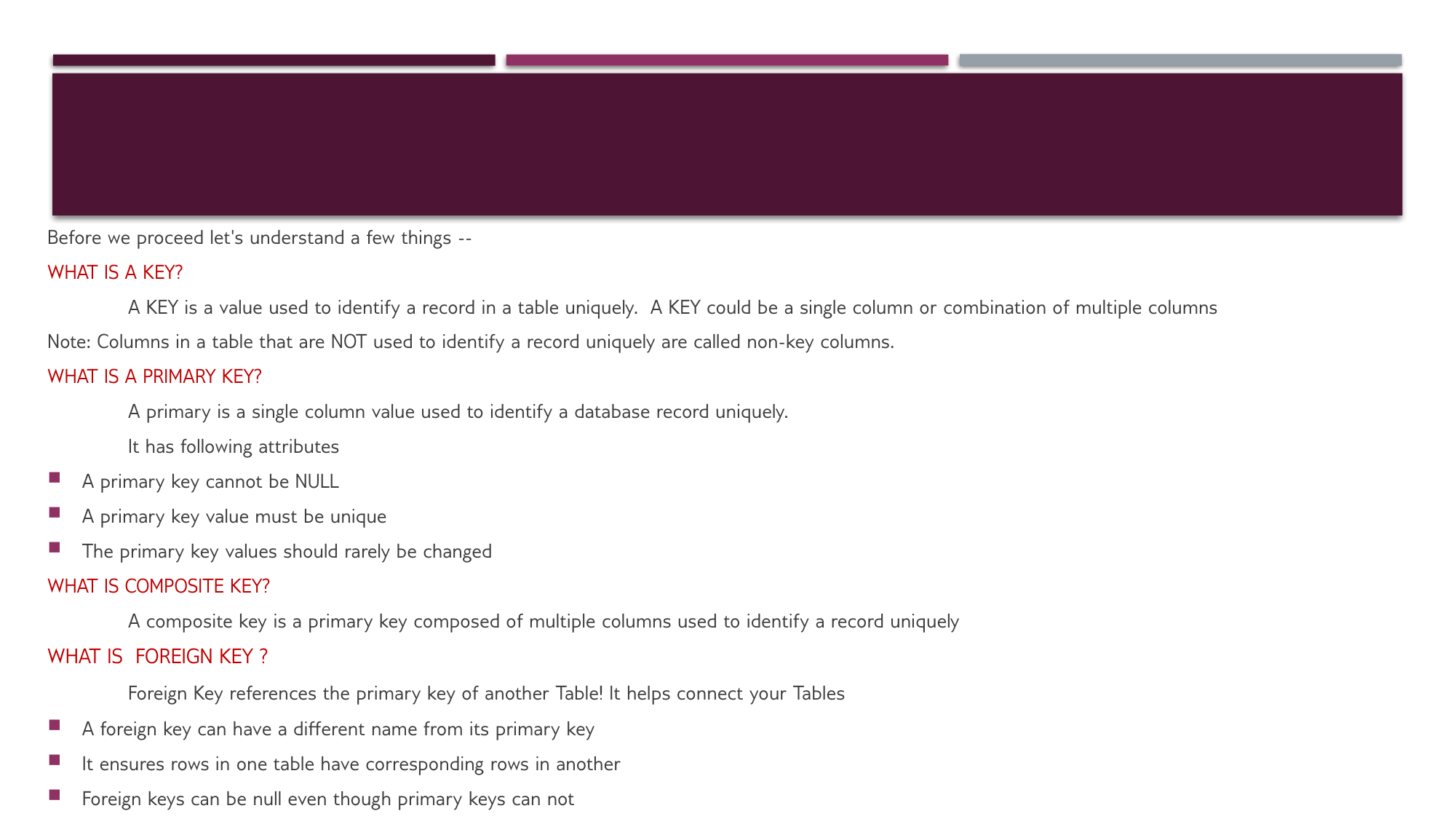

#
Before we proceed let's understand a few things --
WHAT IS A KEY?
	A KEY is a value used to identify a record in a table uniquely.  A KEY could be a single column or combination of multiple columns
Note: Columns in a table that are NOT used to identify a record uniquely are called non-key columns.
WHAT IS A PRIMARY KEY?
	A primary is a single column value used to identify a database record uniquely.
	It has following attributes
	A primary key cannot be NULL
	A primary key value must be unique
	The primary key values should rarely be changed
WHAT IS COMPOSITE KEY?
	A composite key is a primary key composed of multiple columns used to identify a record uniquely
WHAT IS  FOREIGN KEY ?
	Foreign Key references the primary key of another Table! It helps connect your Tables
	A foreign key can have a different name from its primary key
	It ensures rows in one table have corresponding rows in another
	Foreign keys can be null even though primary keys can not